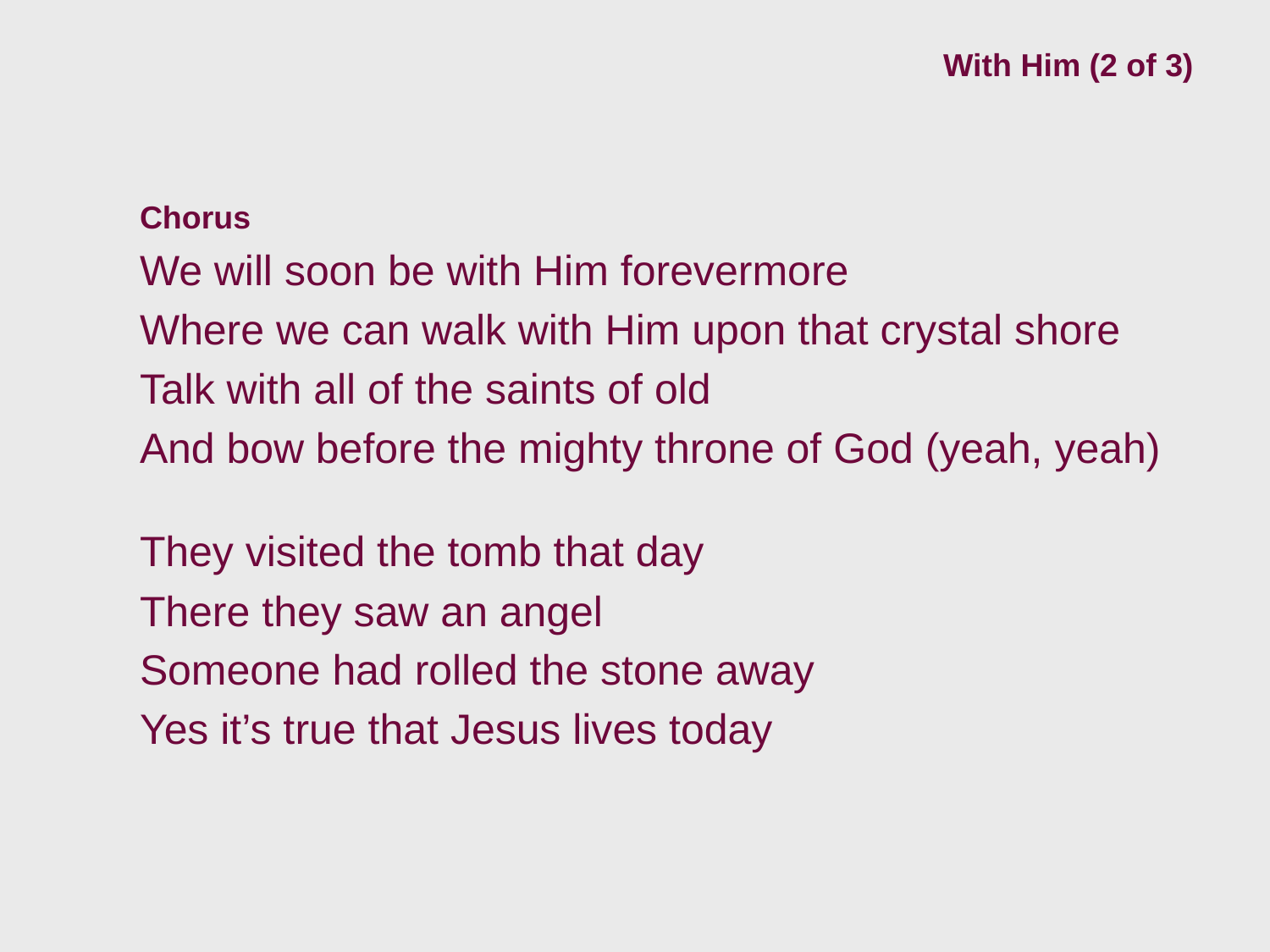

# With Him (2 of 3)
Chorus
We will soon be with Him forevermore
Where we can walk with Him upon that crystal shore
Talk with all of the saints of old
And bow before the mighty throne of God (yeah, yeah)

They visited the tomb that day
There they saw an angel
Someone had rolled the stone away
Yes it’s true that Jesus lives today